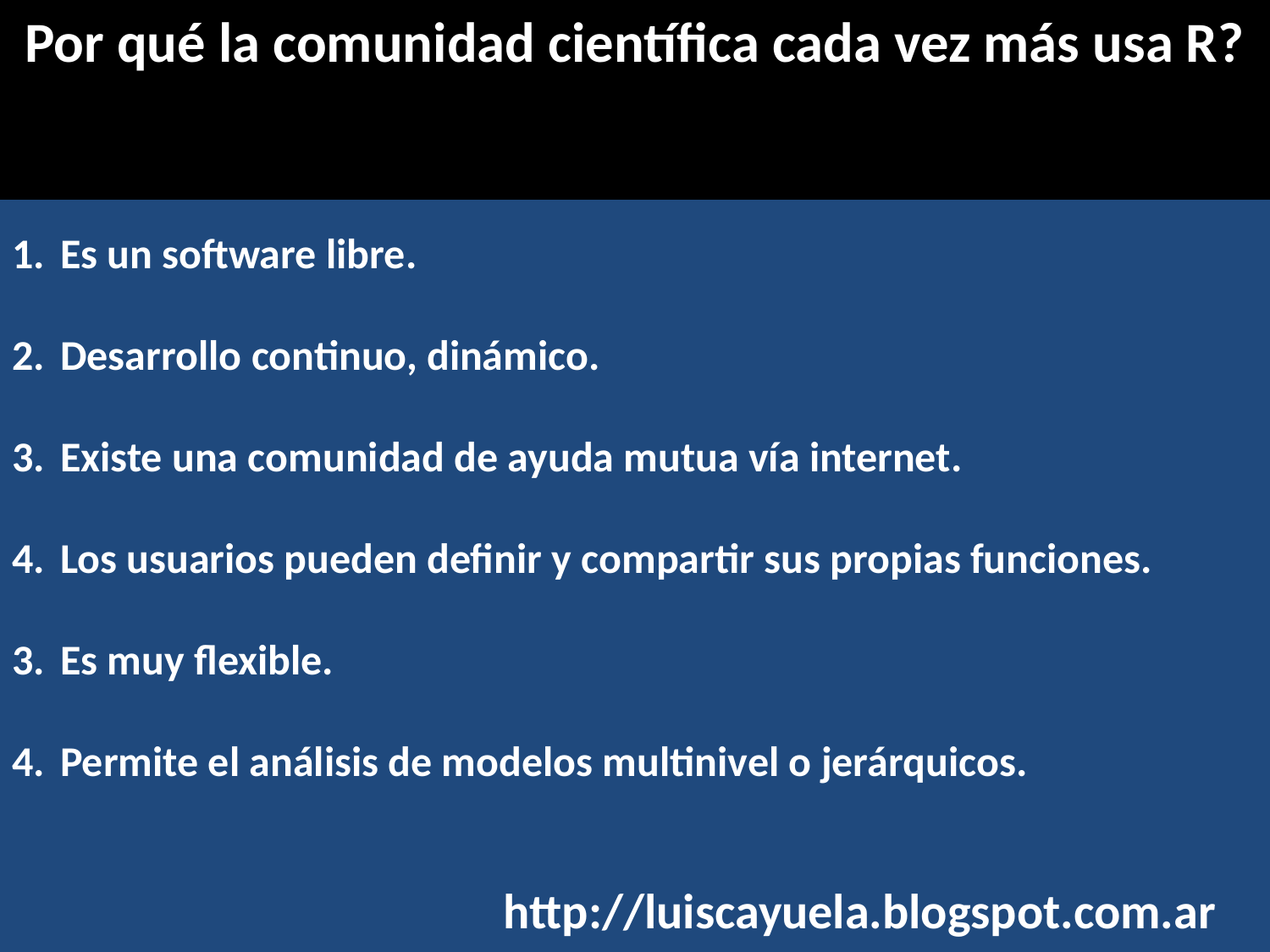

Por qué la comunidad científica cada vez más usa R?

Es un software libre.

Desarrollo continuo, dinámico.

Existe una comunidad de ayuda mutua vía internet.

Los usuarios pueden definir y compartir sus propias funciones.

Es muy flexible.

Permite el análisis de modelos multinivel o jerárquicos.

http://luiscayuela.blogspot.com.ar